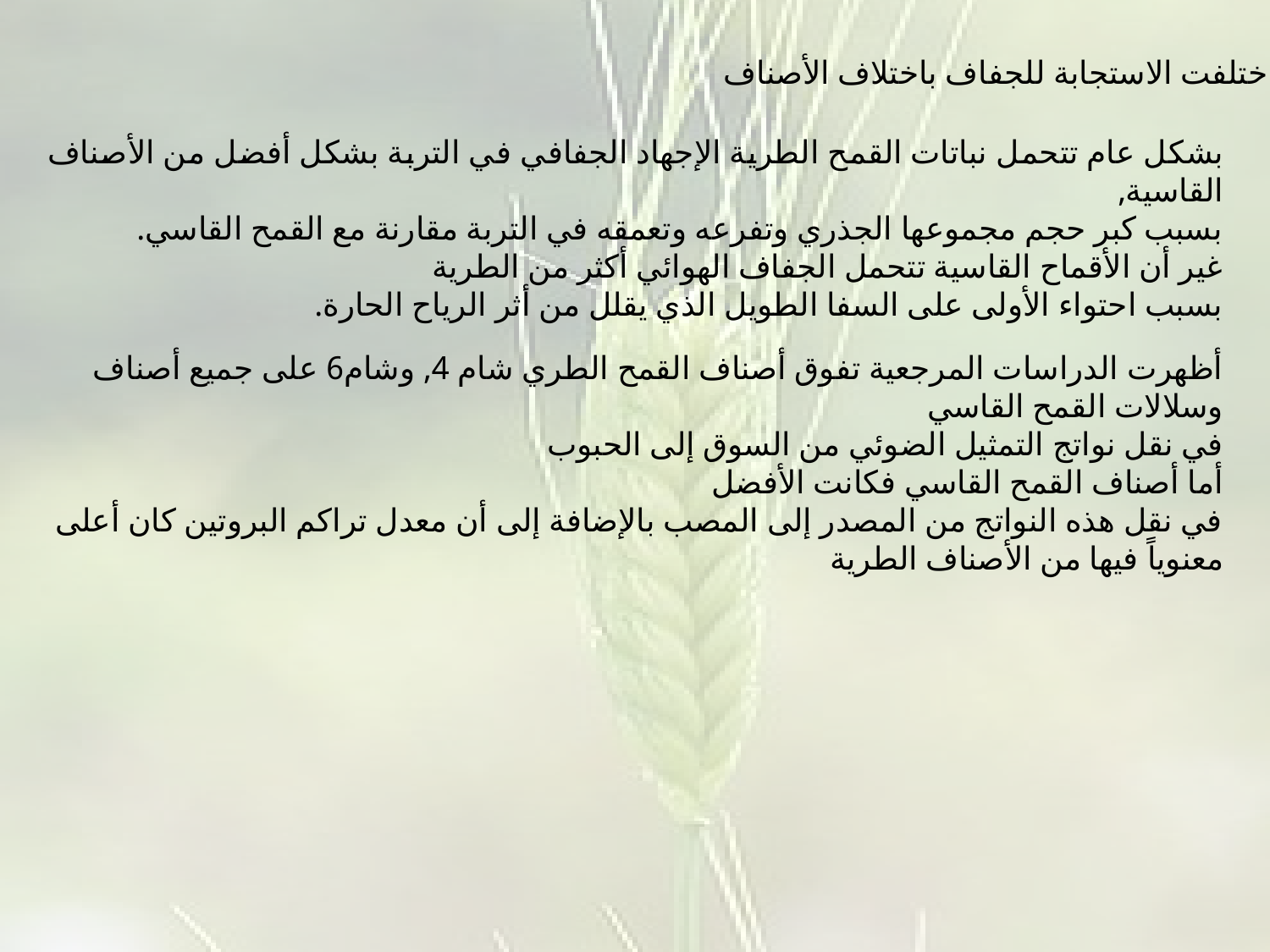

اختلفت الاستجابة للجفاف باختلاف الأصناف
بشكل عام تتحمل نباتات القمح الطرية الإجهاد الجفافي في التربة بشكل أفضل من الأصناف القاسية,
بسبب كبر حجم مجموعها الجذري وتفرعه وتعمقه في التربة مقارنة مع القمح القاسي.
غير أن الأقماح القاسية تتحمل الجفاف الهوائي أكثر من الطرية
بسبب احتواء الأولى على السفا الطويل الذي يقلل من أثر الرياح الحارة.
أظهرت الدراسات المرجعية تفوق أصناف القمح الطري شام 4, وشام6 على جميع أصناف وسلالات القمح القاسي
في نقل نواتج التمثيل الضوئي من السوق إلى الحبوب
أما أصناف القمح القاسي فكانت الأفضل
في نقل هذه النواتج من المصدر إلى المصب بالإضافة إلى أن معدل تراكم البروتين كان أعلى معنوياً فيها من الأصناف الطرية